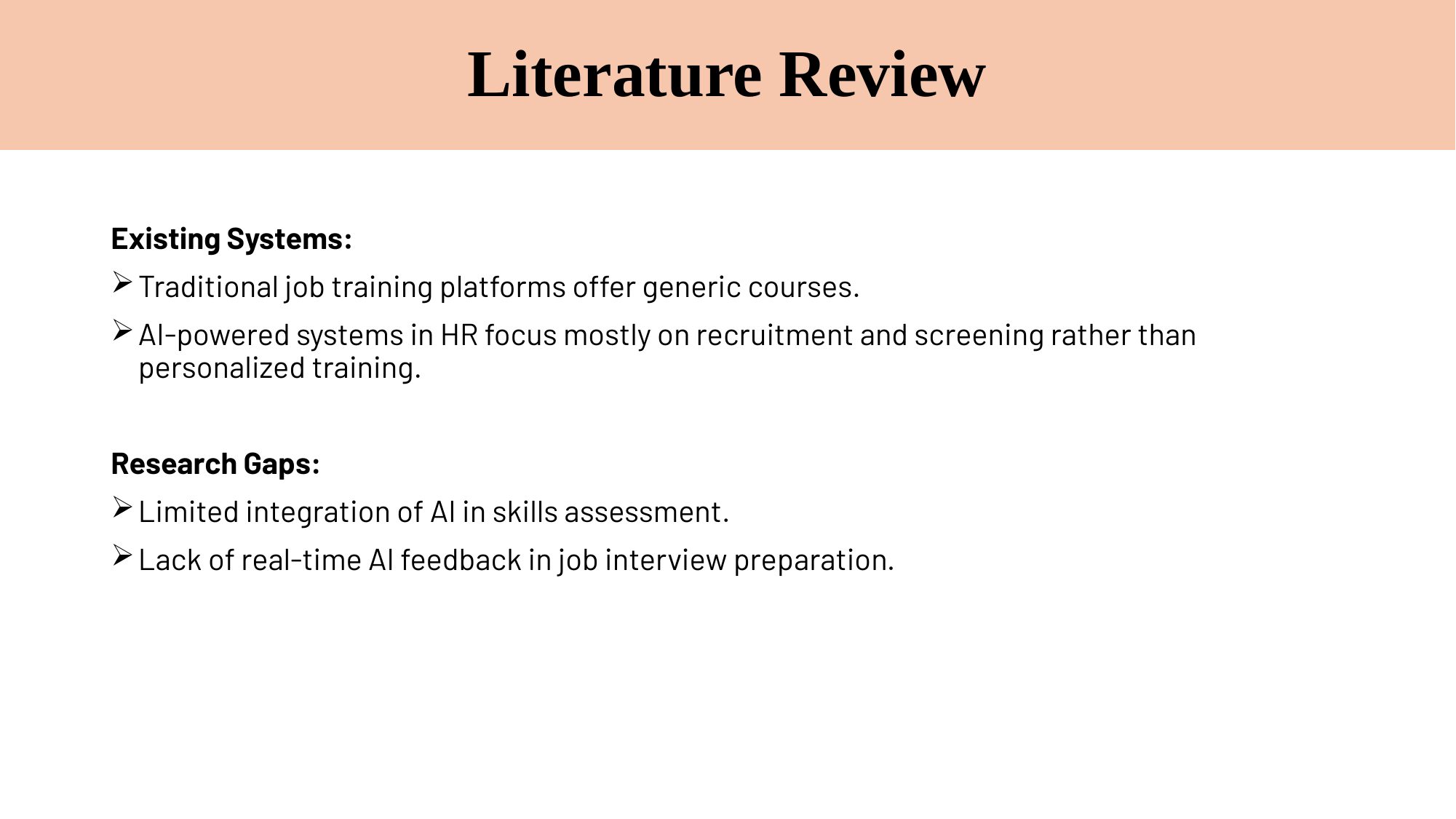

# Literature Review
Existing Systems:
Traditional job training platforms offer generic courses.
AI-powered systems in HR focus mostly on recruitment and screening rather than personalized training.

Research Gaps:
Limited integration of AI in skills assessment.
Lack of real-time AI feedback in job interview preparation.